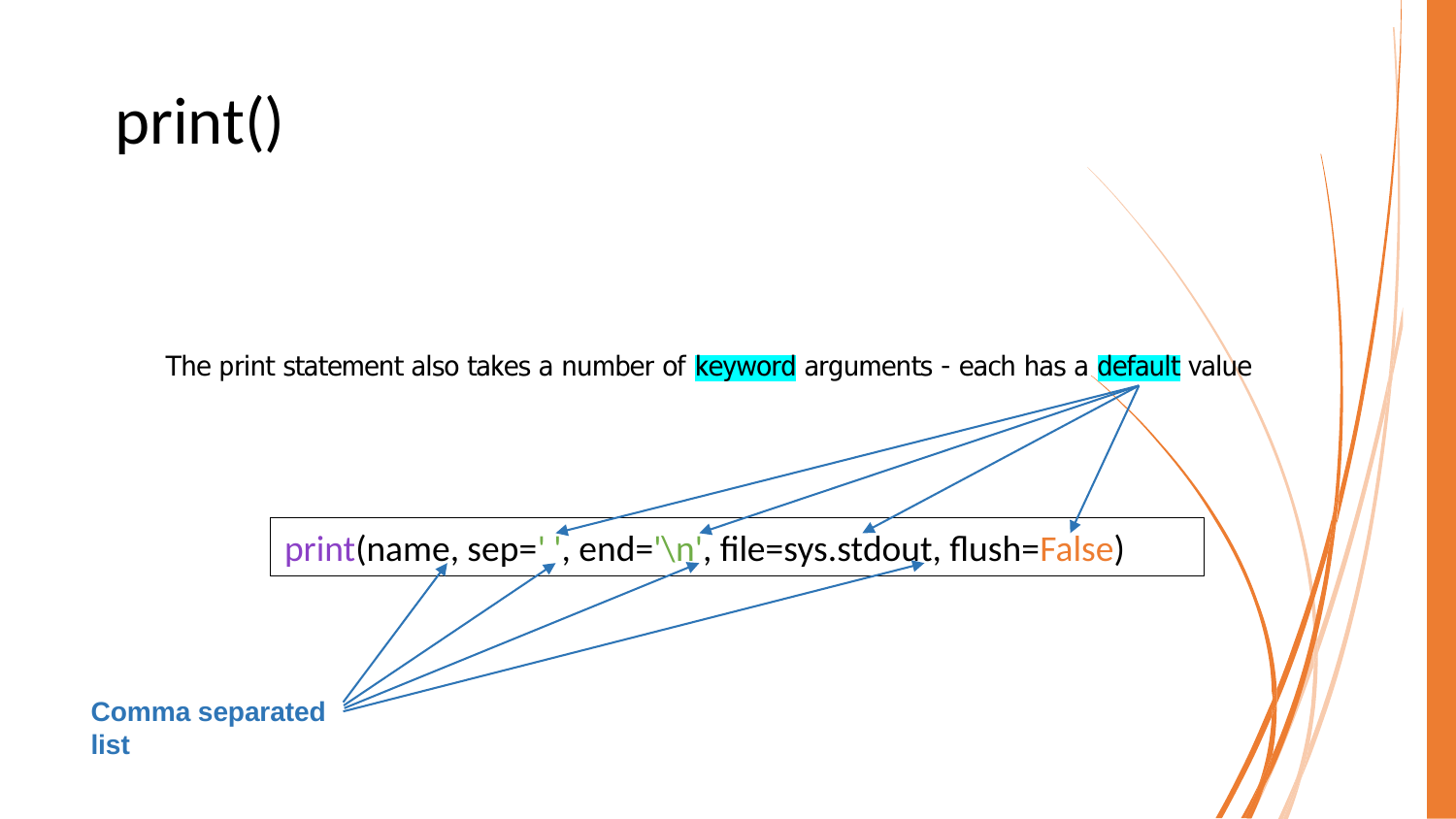

# print()
The print statement also takes a number of keyword arguments - each has a default value
print(name, sep=' ', end='\n', file=sys.stdout, flush=False)
Comma separated list
COMP40003 Software Development and Application Modelling | Email: p.c.windridge@staffs.ac.uk
14